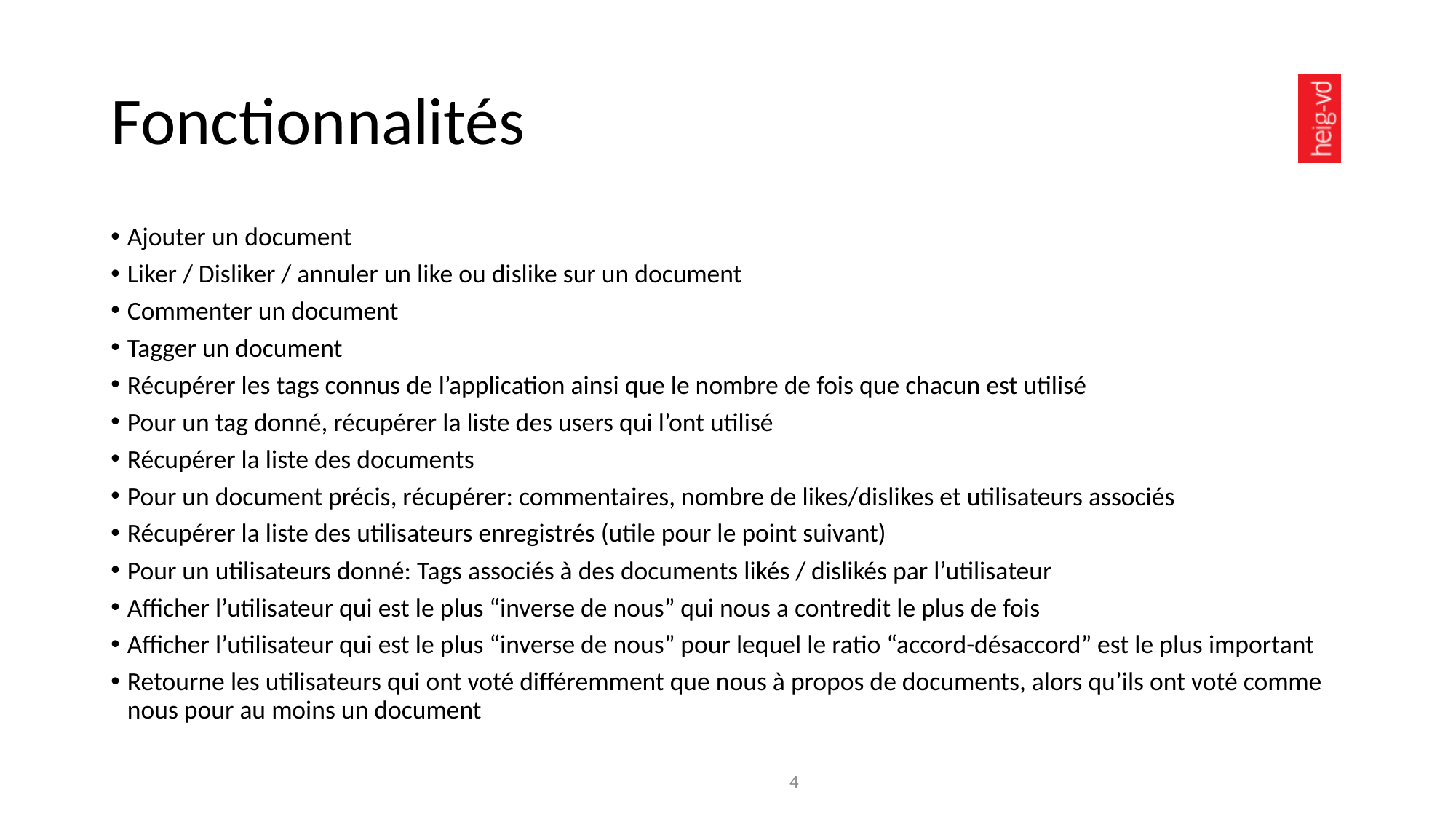

Fonctionnalités
Ajouter un document
Liker / Disliker / annuler un like ou dislike sur un document
Commenter un document
Tagger un document
Récupérer les tags connus de l’application ainsi que le nombre de fois que chacun est utilisé
Pour un tag donné, récupérer la liste des users qui l’ont utilisé
Récupérer la liste des documents
Pour un document précis, récupérer: commentaires, nombre de likes/dislikes et utilisateurs associés
Récupérer la liste des utilisateurs enregistrés (utile pour le point suivant)
Pour un utilisateurs donné: Tags associés à des documents likés / dislikés par l’utilisateur
Afficher l’utilisateur qui est le plus “inverse de nous” qui nous a contredit le plus de fois
Afficher l’utilisateur qui est le plus “inverse de nous” pour lequel le ratio “accord-désaccord” est le plus important
Retourne les utilisateurs qui ont voté différemment que nous à propos de documents, alors qu’ils ont voté comme nous pour au moins un document

4